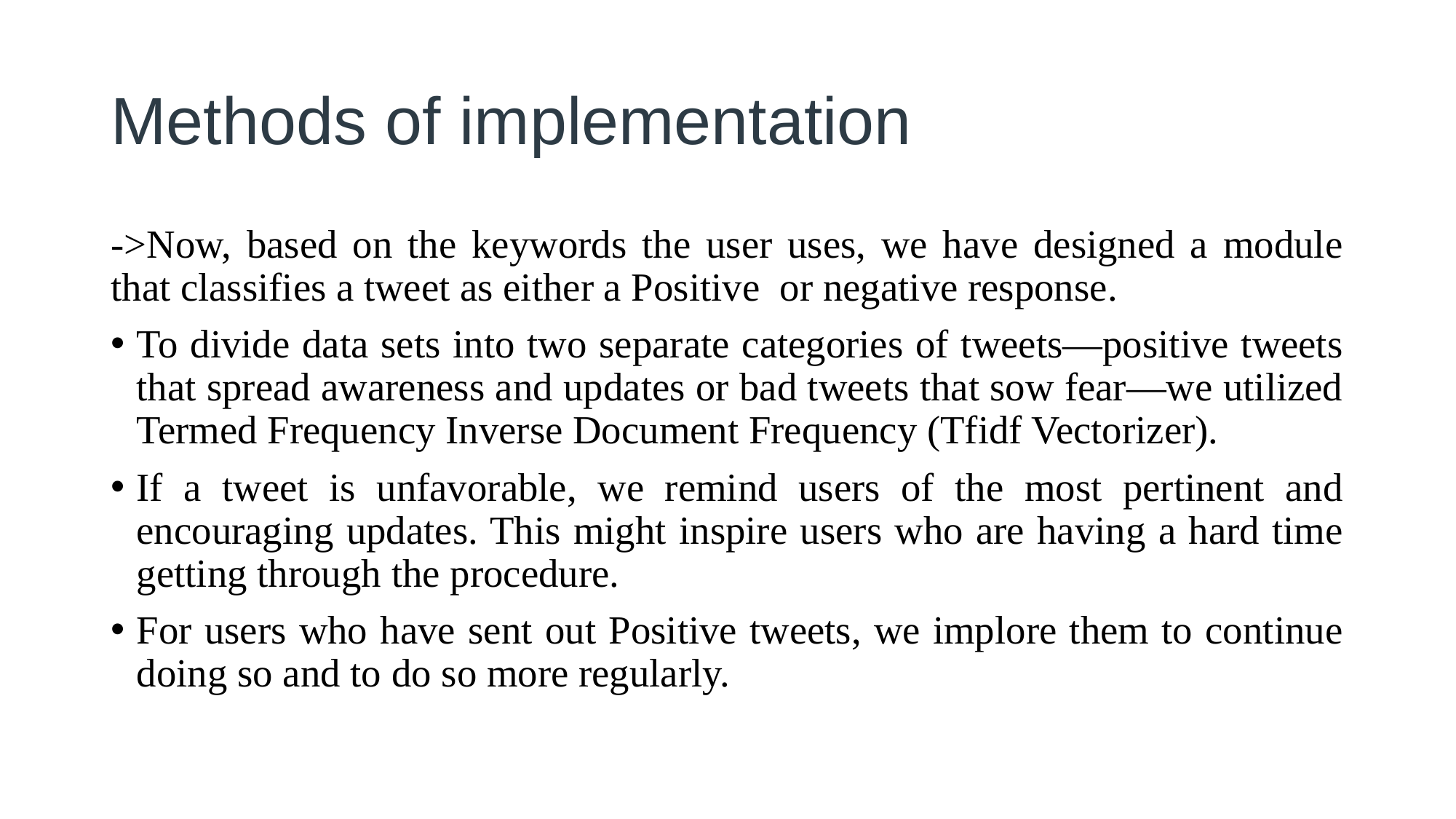

# Methods of implementation
->Now, based on the keywords the user uses, we have designed a module that classifies a tweet as either a Positive  or negative response.
To divide data sets into two separate categories of tweets—positive tweets that spread awareness and updates or bad tweets that sow fear—we utilized Termed Frequency Inverse Document Frequency (Tfidf Vectorizer).
If a tweet is unfavorable, we remind users of the most pertinent and encouraging updates. This might inspire users who are having a hard time getting through the procedure.
For users who have sent out Positive tweets, we implore them to continue doing so and to do so more regularly.